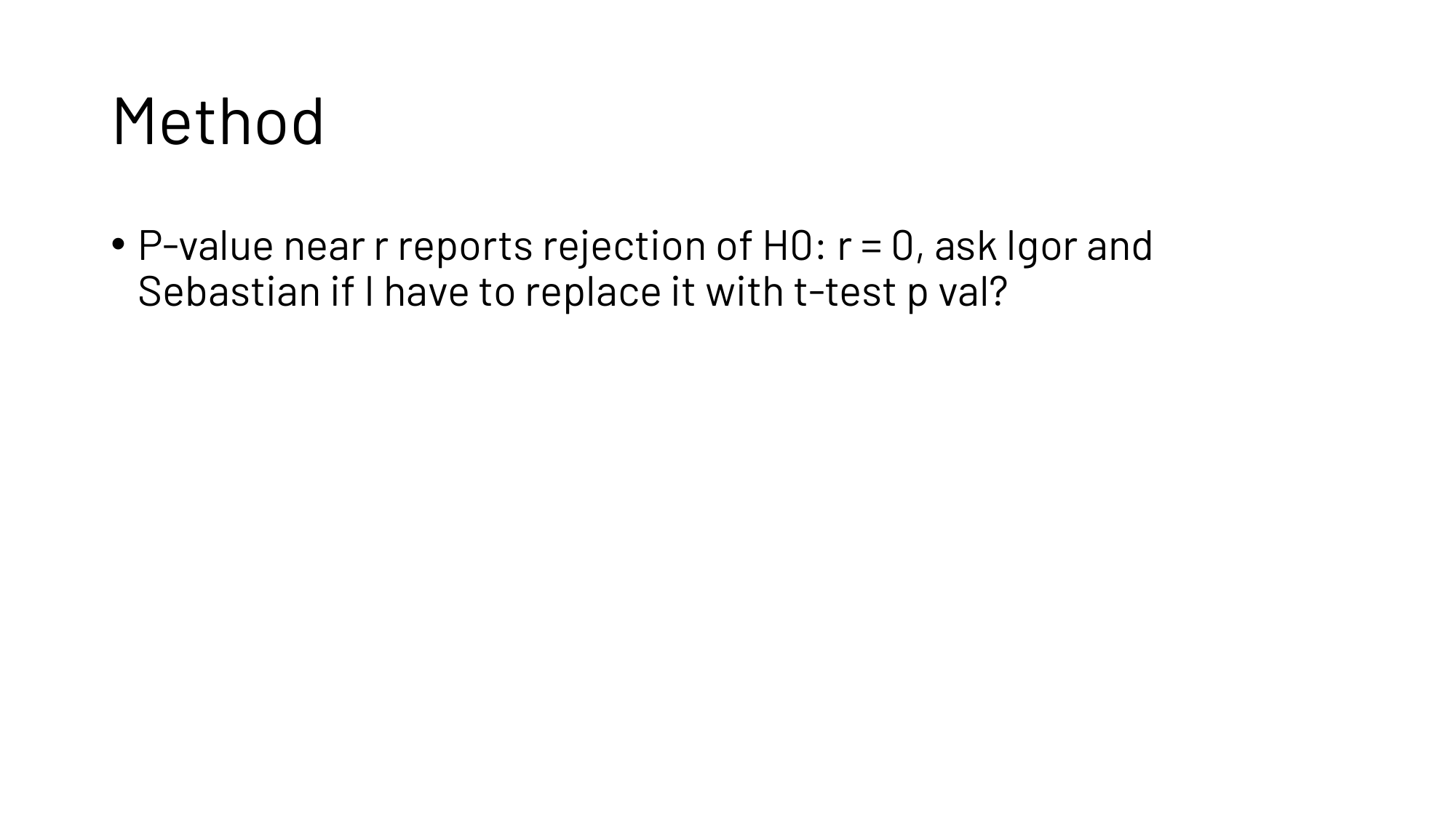

# Method
P-value near r reports rejection of H0: r = 0, ask Igor and Sebastian if I have to replace it with t-test p val?